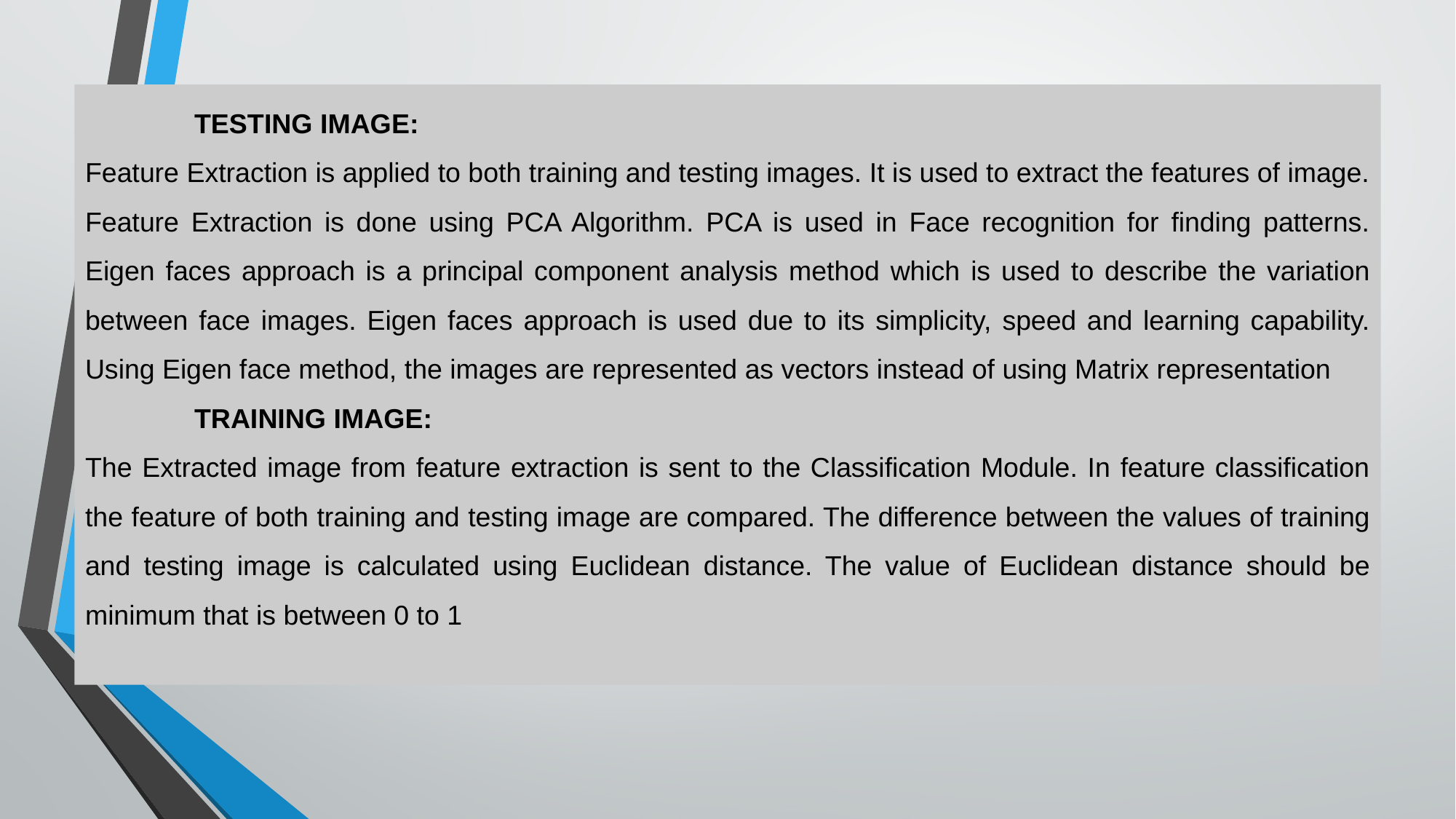

TESTING IMAGE:
Feature Extraction is applied to both training and testing images. It is used to extract the features of image. Feature Extraction is done using PCA Algorithm. PCA is used in Face recognition for finding patterns. Eigen faces approach is a principal component analysis method which is used to describe the variation between face images. Eigen faces approach is used due to its simplicity, speed and learning capability. Using Eigen face method, the images are represented as vectors instead of using Matrix representation
	TRAINING IMAGE:
The Extracted image from feature extraction is sent to the Classification Module. In feature classification the feature of both training and testing image are compared. The difference between the values of training and testing image is calculated using Euclidean distance. The value of Euclidean distance should be minimum that is between 0 to 1